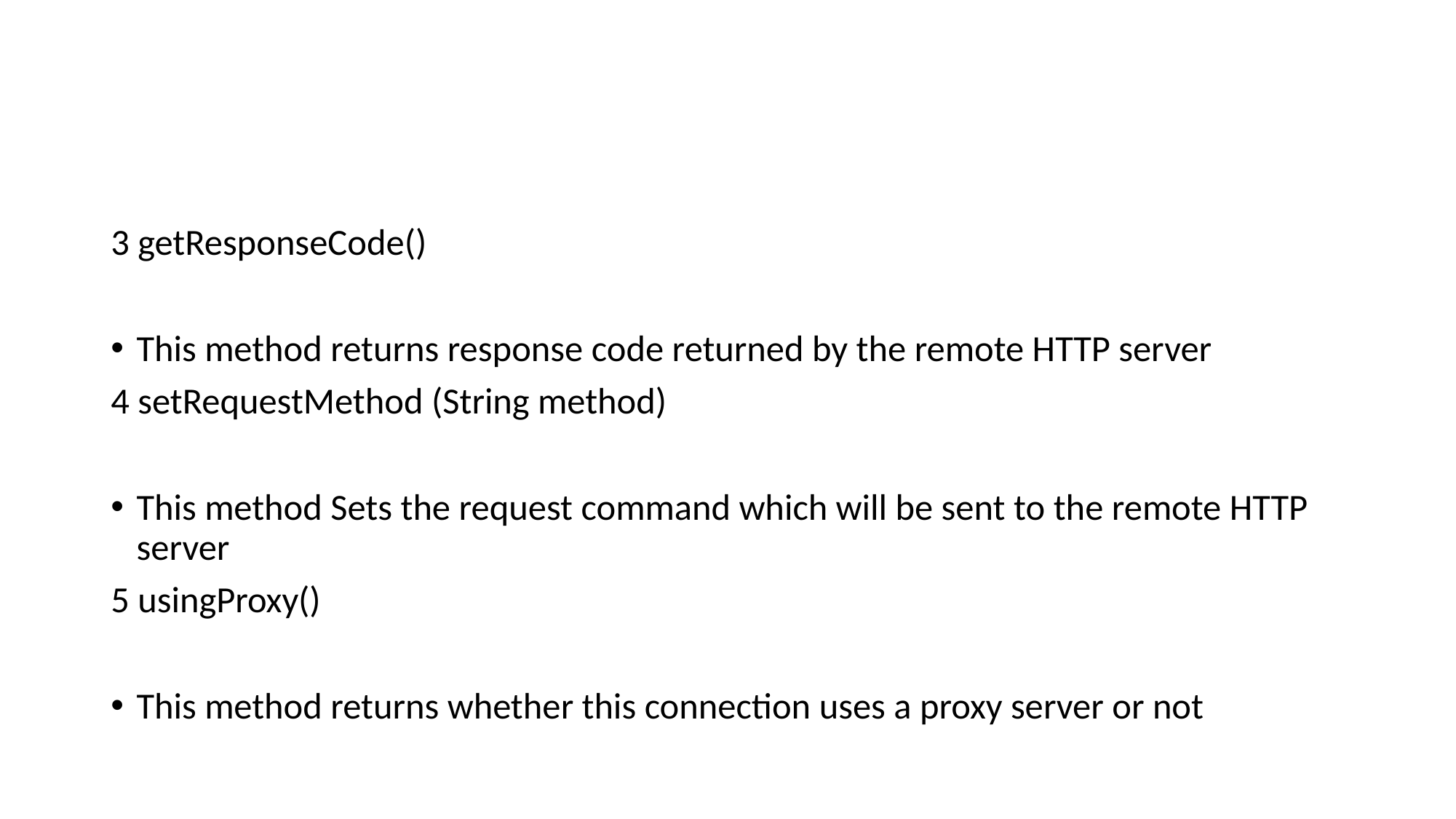

#
3 getResponseCode()

This method returns response code returned by the remote HTTP server
4 setRequestMethod (String method)

This method Sets the request command which will be sent to the remote HTTP server
5 usingProxy()

This method returns whether this connection uses a proxy server or not